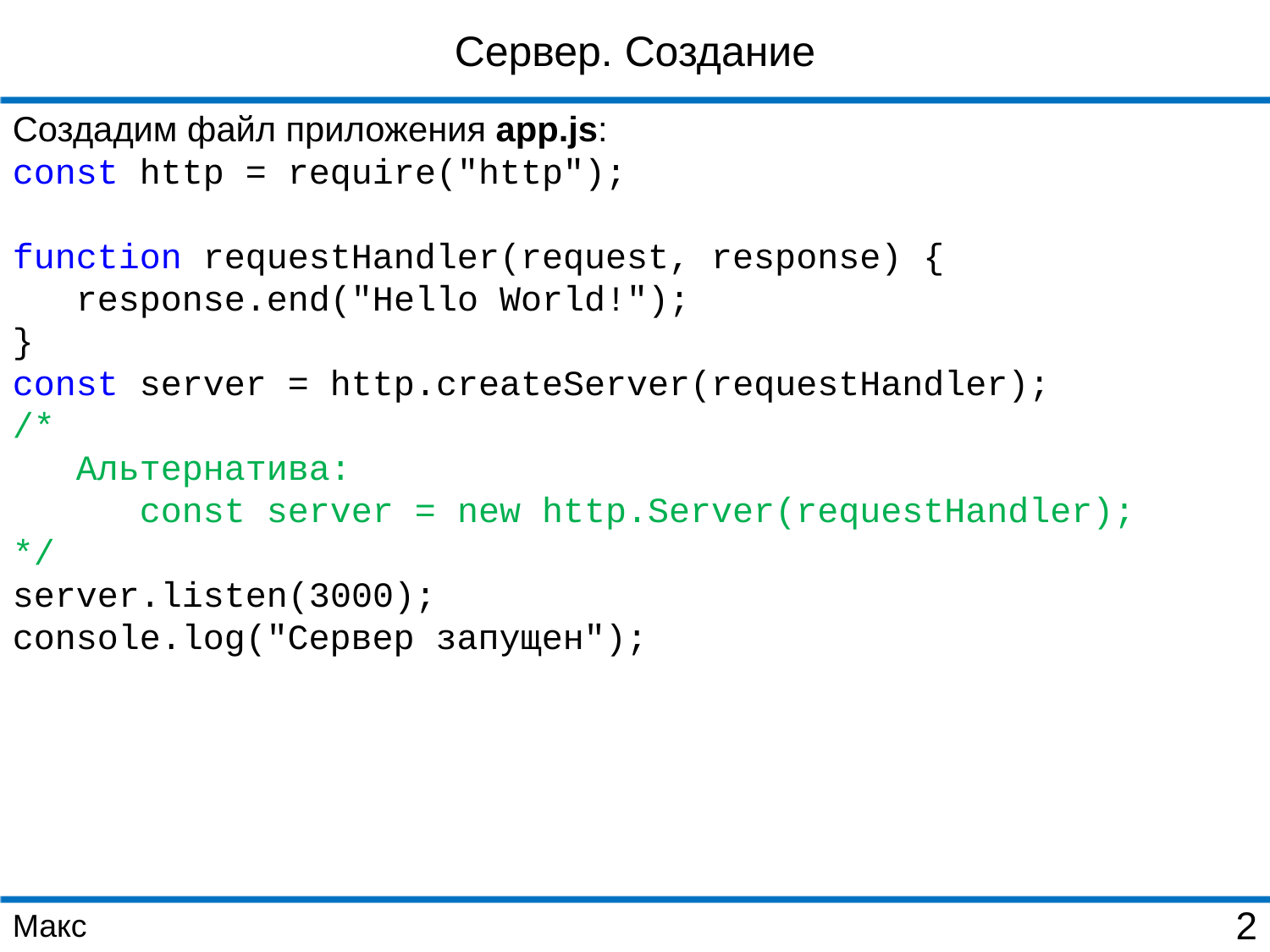

Сервер. Создание
Создадим файл приложения app.js:
const http = require("http");

function requestHandler(request, response) {
   response.end("Hello World!");
}
const server = http.createServer(requestHandler);
/*
   Альтернатива:
      const server = new http.Server(requestHandler);
*/
server.listen(3000);
console.log("Сервер запущен");
Макс
2